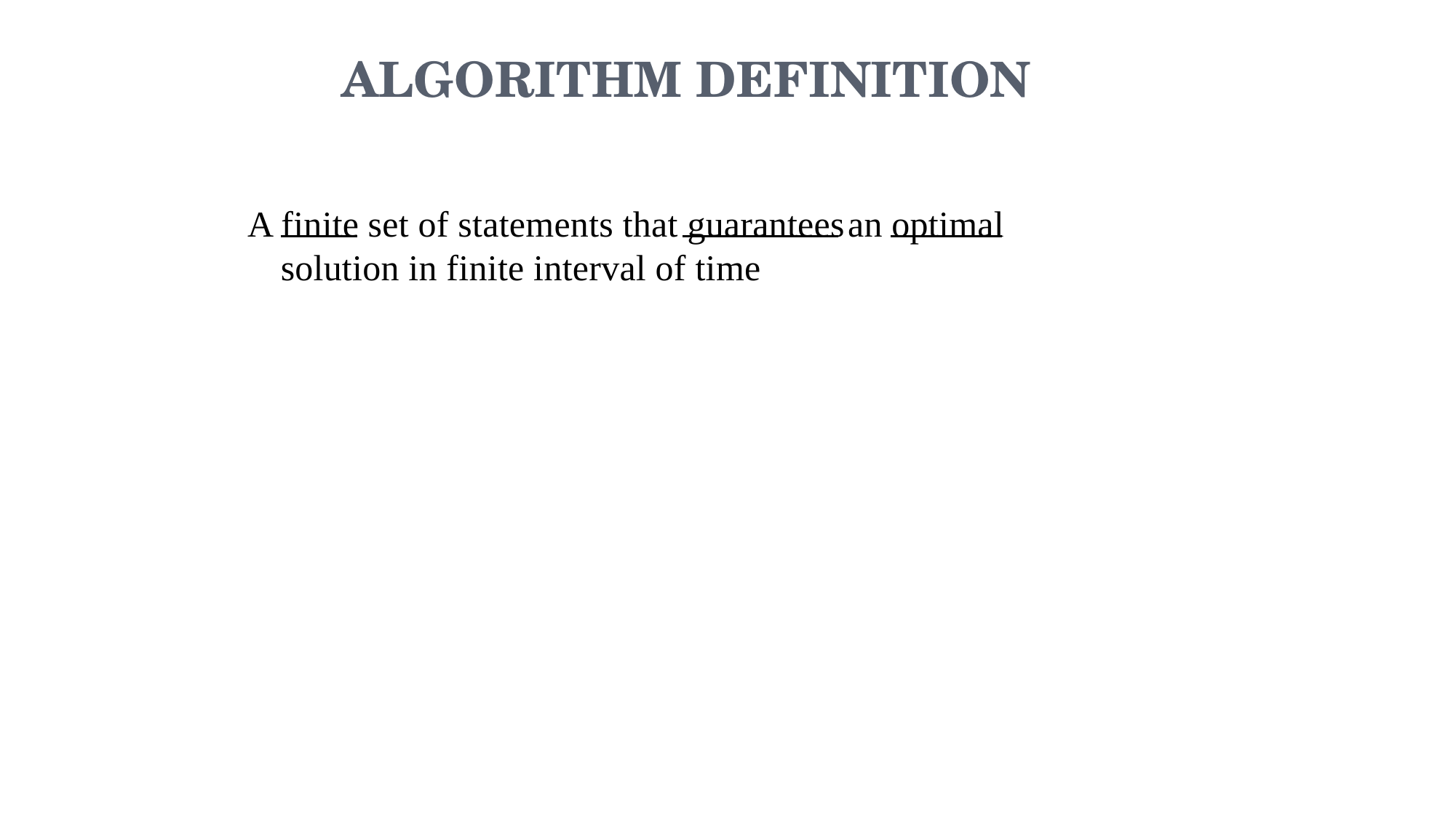

ALGORITHM DEFINITION
A finite
 set of statements that guarantees
 an optimal

solution in finite interval of time